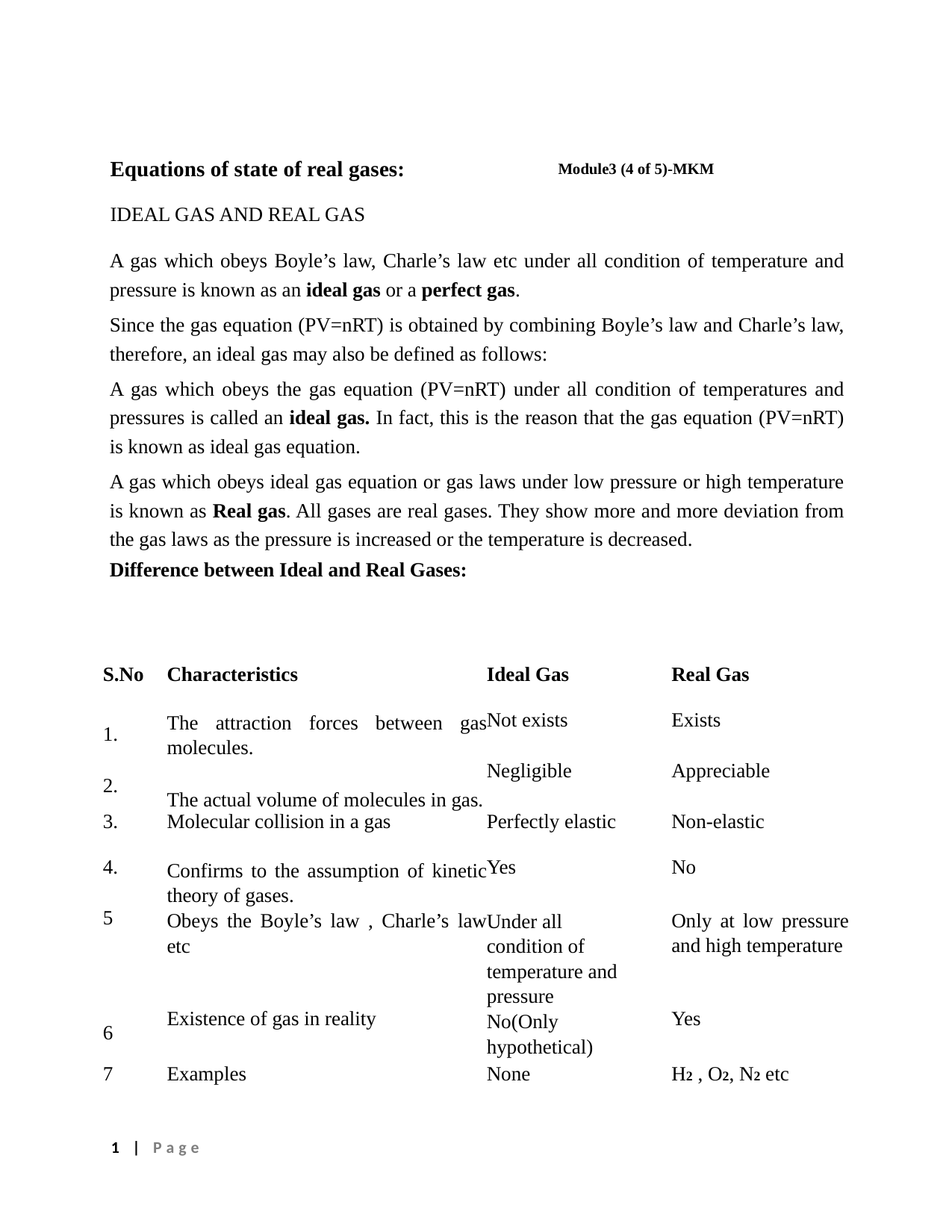

Equations of state of real gases:
Module3 (4 of 5)-MKM
IDEAL GAS AND REAL GAS
A gas which obeys Boyle’s law, Charle’s law etc under all condition of temperature and pressure is known as an ideal gas or a perfect gas.
Since the gas equation (PV=nRT) is obtained by combining Boyle’s law and Charle’s law, therefore, an ideal gas may also be defined as follows:
A gas which obeys the gas equation (PV=nRT) under all condition of temperatures and pressures is called an ideal gas. In fact, this is the reason that the gas equation (PV=nRT) is known as ideal gas equation.
A gas which obeys ideal gas equation or gas laws under low pressure or high temperature is known as Real gas. All gases are real gases. They show more and more deviation from the gas laws as the pressure is increased or the temperature is decreased.
Difference between Ideal and Real Gases:
| S.No | Characteristics | Ideal Gas | Real Gas |
| --- | --- | --- | --- |
| 1. | The attraction forces between gas molecules. | Not exists | Exists |
| 2. | The actual volume of molecules in gas. | Negligible | Appreciable |
| 3. | Molecular collision in a gas | Perfectly elastic | Non-elastic |
| 4. | Confirms to the assumption of kinetic theory of gases. | Yes | No |
| 5 | Obeys the Boyle’s law , Charle’s law etc | Under all condition of temperature and pressure | Only at low pressure and high temperature |
| 6 | Existence of gas in reality | No(Only hypothetical) | Yes |
| 7 | Examples | None | H2 , O2, N2 etc |
1 | Page